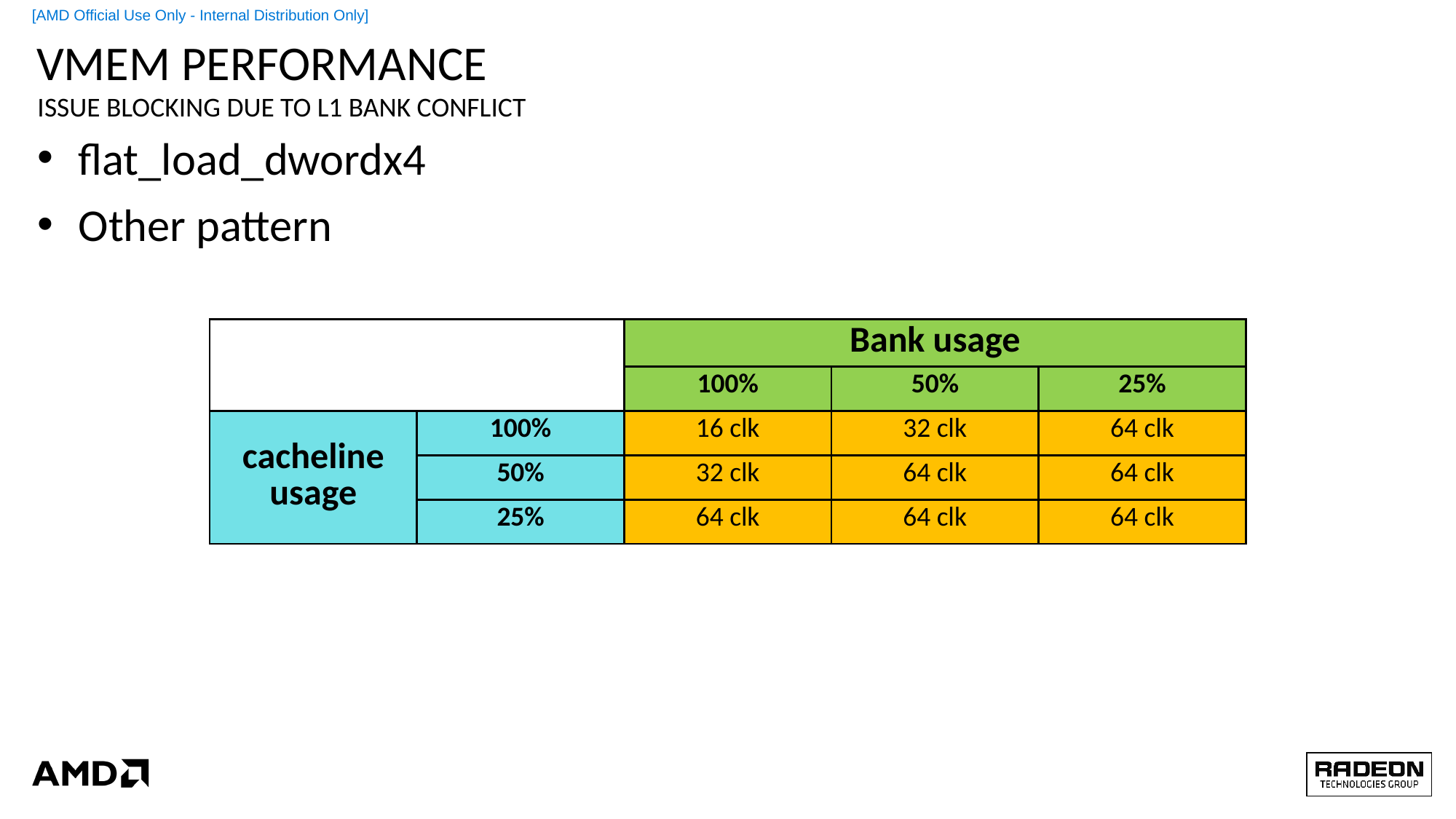

# VMEM PERFORMANCE
Issue blocking due to l1 bank conflict
flat_load_dwordx4
Other pattern
|  |  | Bank usage |  |  |
| --- | --- | --- | --- | --- |
|  |  | 100% | 50% | 25% |
| cacheline usage | 100% | 16 clk | 32 clk | 64 clk |
|  | 50% | 32 clk | 64 clk | 64 clk |
|  | 25% | 64 clk | 64 clk | 64 clk |